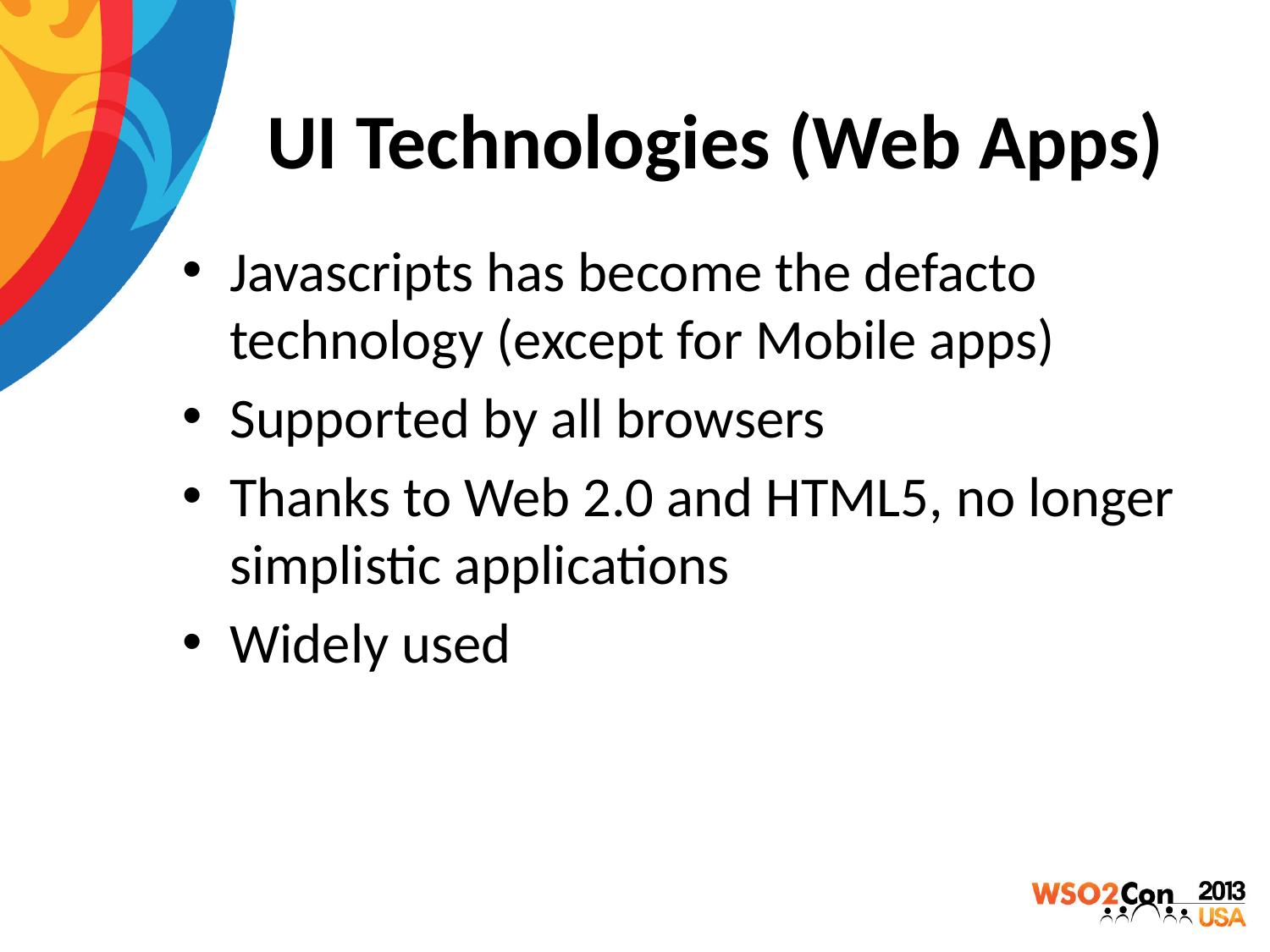

# UI Technologies (Web Apps)
Javascripts has become the defacto technology (except for Mobile apps)
Supported by all browsers
Thanks to Web 2.0 and HTML5, no longer simplistic applications
Widely used